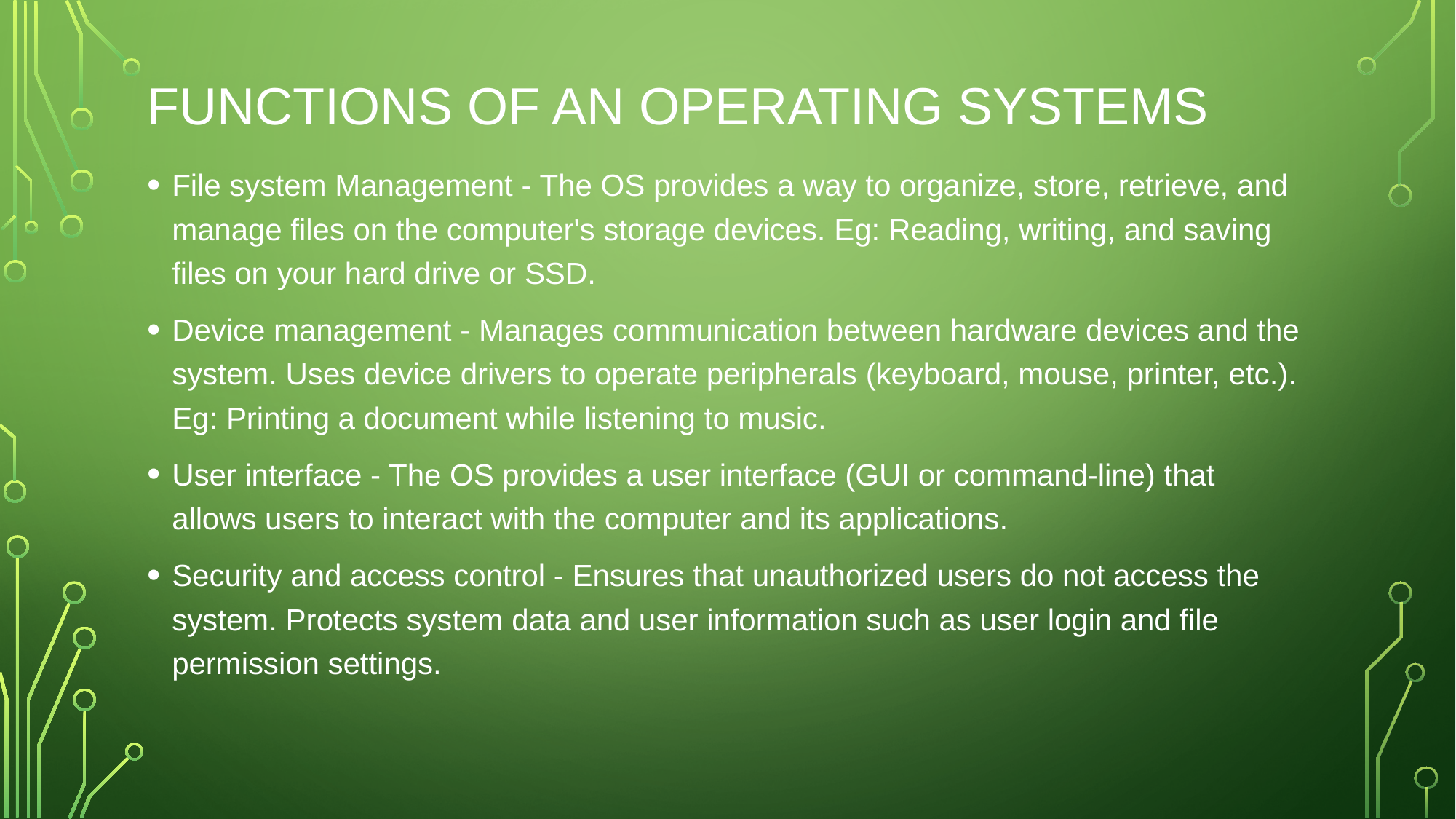

# Functions of an operating systems
File system Management - The OS provides a way to organize, store, retrieve, and manage files on the computer's storage devices. Eg: Reading, writing, and saving files on your hard drive or SSD.
Device management - Manages communication between hardware devices and the system. Uses device drivers to operate peripherals (keyboard, mouse, printer, etc.). Eg: Printing a document while listening to music.
User interface - The OS provides a user interface (GUI or command-line) that allows users to interact with the computer and its applications.
Security and access control - Ensures that unauthorized users do not access the system. Protects system data and user information such as user login and file permission settings.